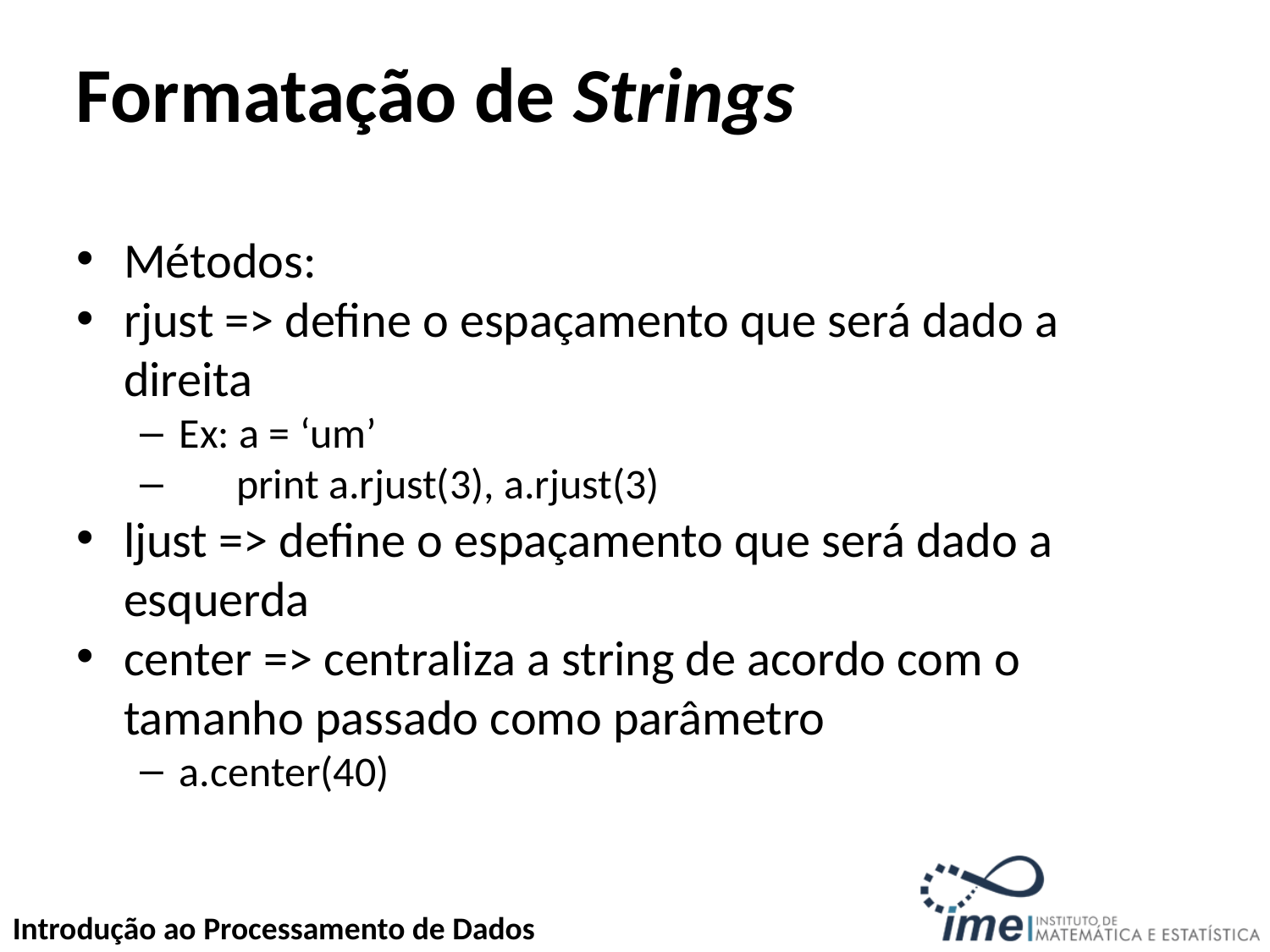

Formatação de Strings
Métodos:
rjust => define o espaçamento que será dado a direita
Ex: a = ‘um’
      print a.rjust(3), a.rjust(3)
ljust => define o espaçamento que será dado a esquerda
center => centraliza a string de acordo com o tamanho passado como parâmetro
a.center(40)